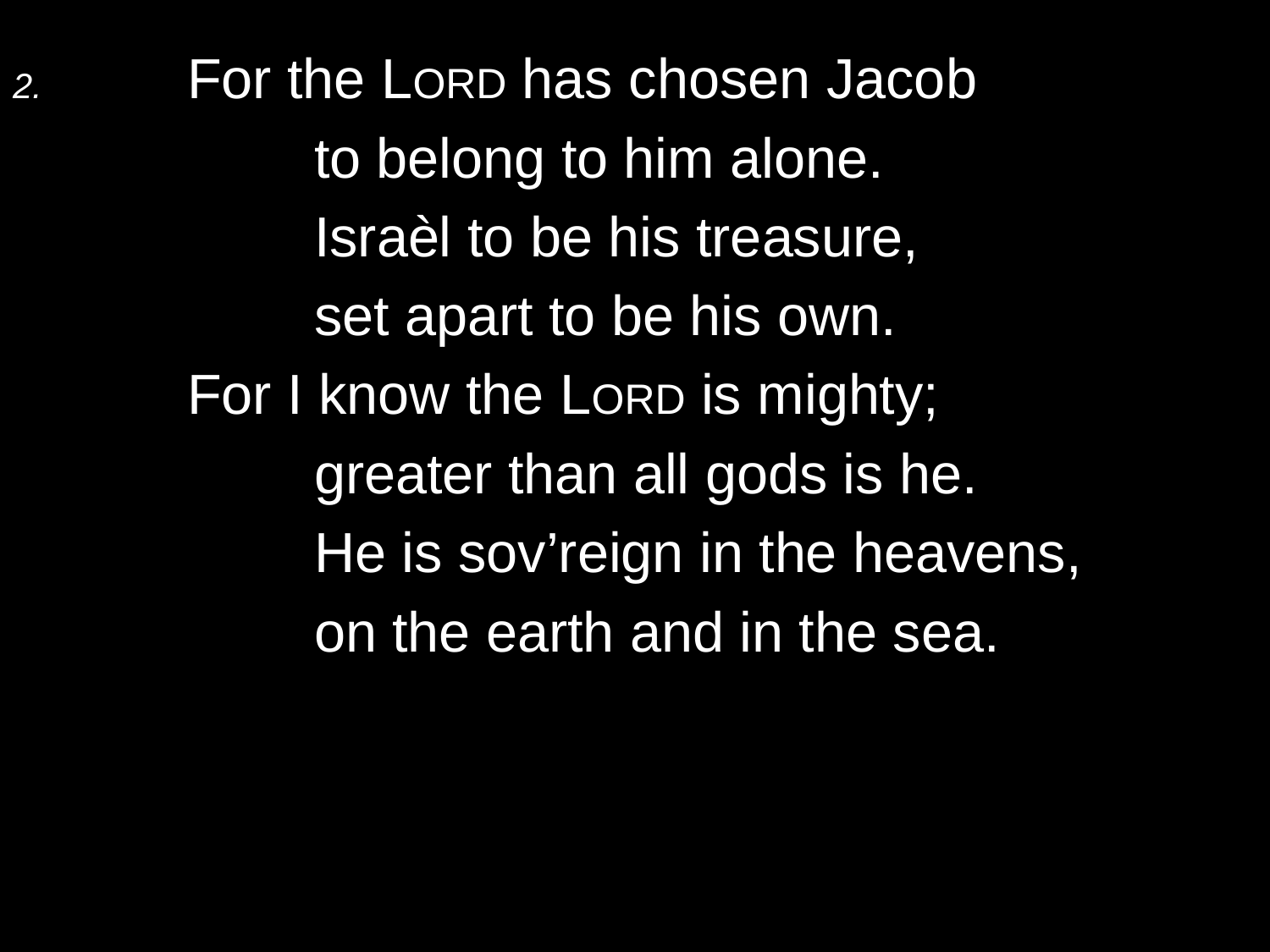

2.	For the Lord has chosen Jacob
		to belong to him alone.
		Israèl to be his treasure,
		set apart to be his own.
	For I know the Lord is mighty;
		greater than all gods is he.
		He is sov’reign in the heavens,
		on the earth and in the sea.